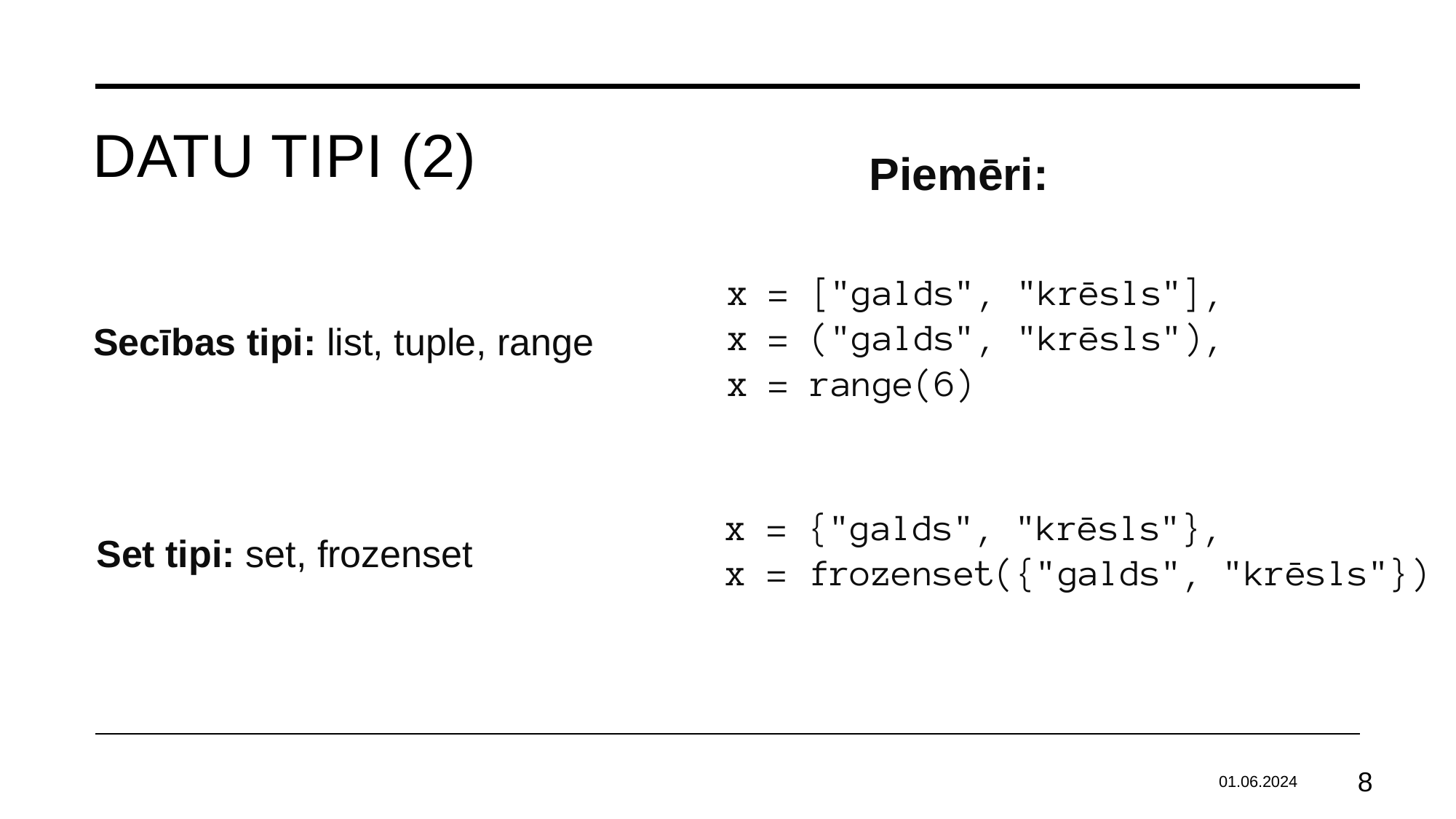

# Datu tipi (2)
Piemēri:
x = ["galds", "krēsls"],
x = ("galds", "krēsls"),
x = range(6)
Secības tipi: list, tuple, range
x = {"galds", "krēsls"},
x = frozenset({"galds", "krēsls"})
Set tipi: set, frozenset

01.06.2024
8